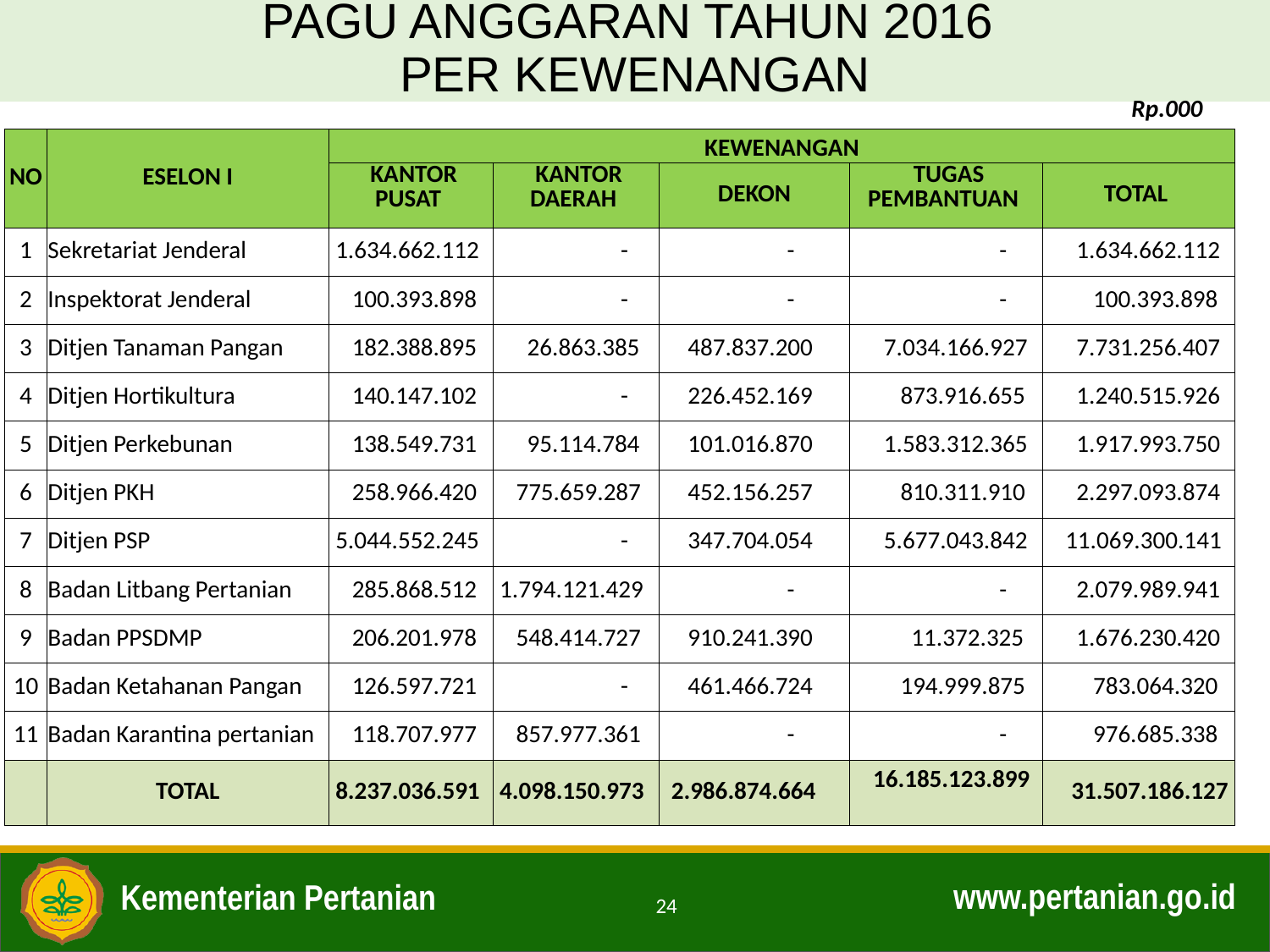

# PAGU ANGGARAN TAHUN 2016 PER KEWENANGAN
Rp.000
| NO | ESELON I | KEWENANGAN |  |  |  |  |
| --- | --- | --- | --- | --- | --- | --- |
|  |  | KANTOR PUSAT | KANTOR DAERAH | DEKON | TUGAS PEMBANTUAN | TOTAL |
| 1 | Sekretariat Jenderal | 1.634.662.112 | - | - | - | 1.634.662.112 |
| 2 | Inspektorat Jenderal | 100.393.898 | - | - | - | 100.393.898 |
| 3 | Ditjen Tanaman Pangan | 182.388.895 | 26.863.385 | 487.837.200 | 7.034.166.927 | 7.731.256.407 |
| 4 | Ditjen Hortikultura | 140.147.102 | - | 226.452.169 | 873.916.655 | 1.240.515.926 |
| 5 | Ditjen Perkebunan | 138.549.731 | 95.114.784 | 101.016.870 | 1.583.312.365 | 1.917.993.750 |
| 6 | Ditjen PKH | 258.966.420 | 775.659.287 | 452.156.257 | 810.311.910 | 2.297.093.874 |
| 7 | Ditjen PSP | 5.044.552.245 | - | 347.704.054 | 5.677.043.842 | 11.069.300.141 |
| 8 | Badan Litbang Pertanian | 285.868.512 | 1.794.121.429 | - | - | 2.079.989.941 |
| 9 | Badan PPSDMP | 206.201.978 | 548.414.727 | 910.241.390 | 11.372.325 | 1.676.230.420 |
| 10 | Badan Ketahanan Pangan | 126.597.721 | - | 461.466.724 | 194.999.875 | 783.064.320 |
| 11 | Badan Karantina pertanian | 118.707.977 | 857.977.361 | - | - | 976.685.338 |
|  | TOTAL | 8.237.036.591 | 4.098.150.973 | 2.986.874.664 | 16.185.123.899 | 31.507.186.127 |
24